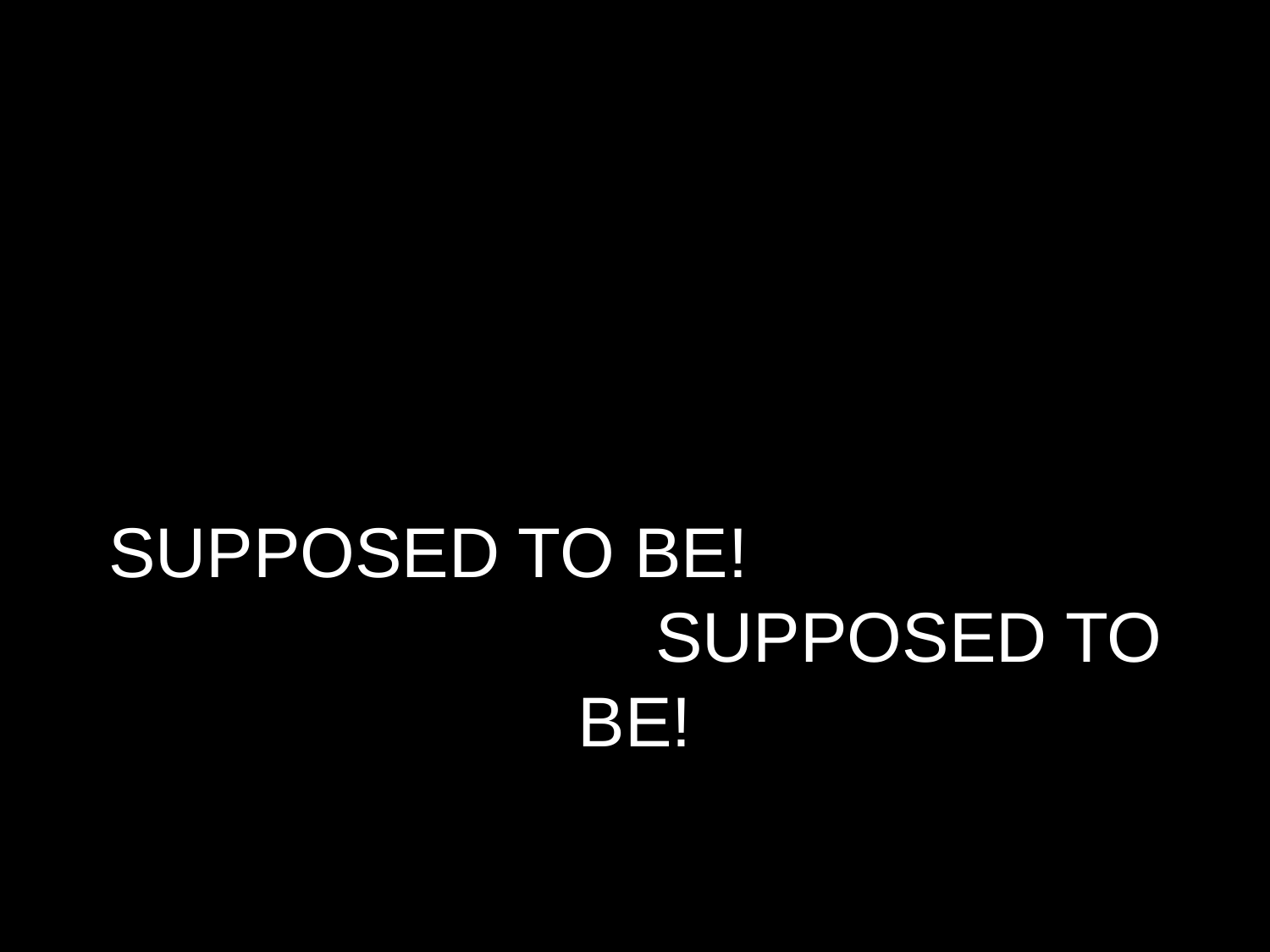

# SUPPOSED TO BE!                                                  SUPPOSED TO BE!